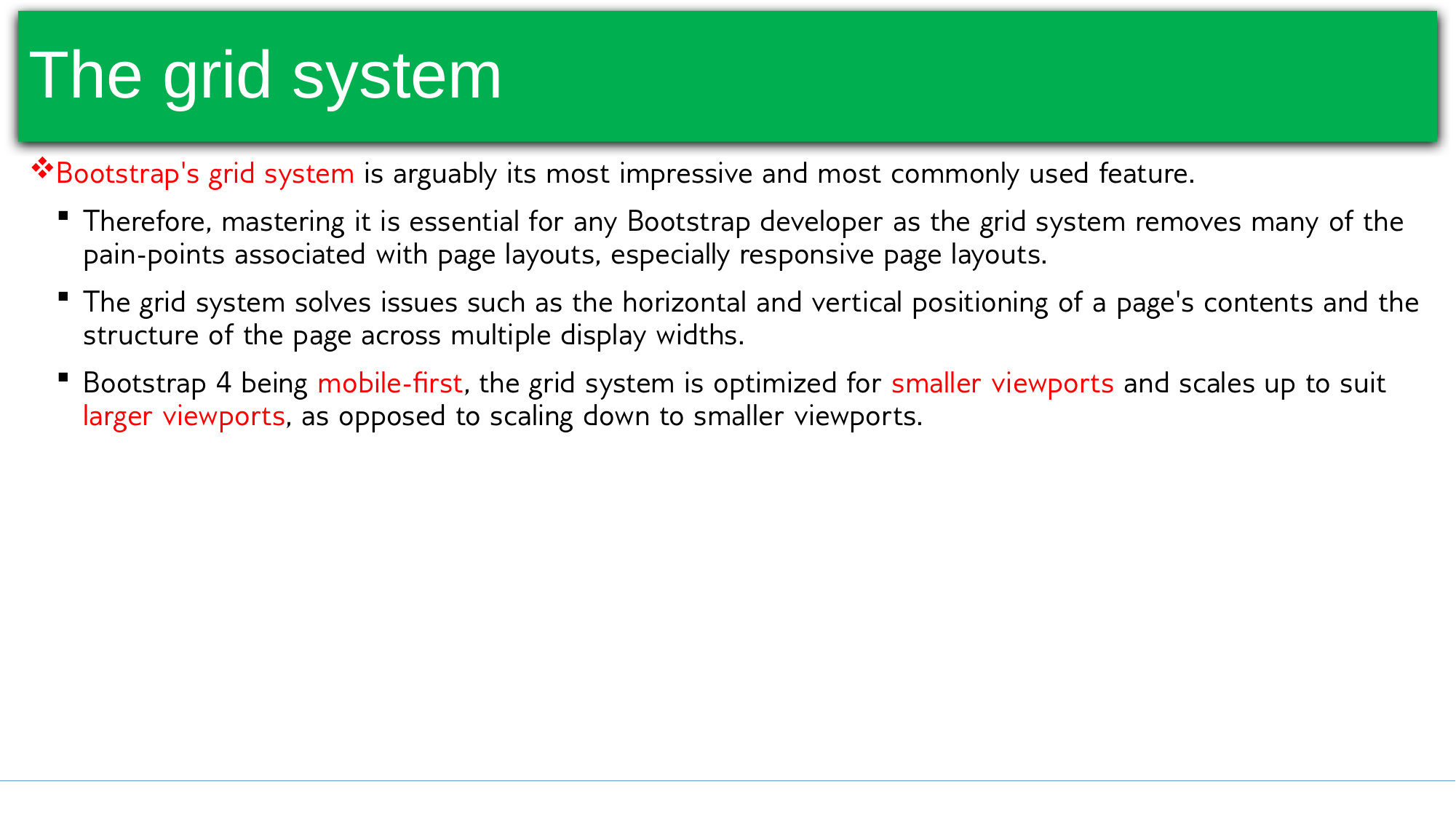

# The grid system
Bootstrap's grid system is arguably its most impressive and most commonly used feature.
Therefore, mastering it is essential for any Bootstrap developer as the grid system removes many of the pain-points associated with page layouts, especially responsive page layouts.
The grid system solves issues such as the horizontal and vertical positioning of a page's contents and the structure of the page across multiple display widths.
Bootstrap 4 being mobile-first, the grid system is optimized for smaller viewports and scales up to suit larger viewports, as opposed to scaling down to smaller viewports.